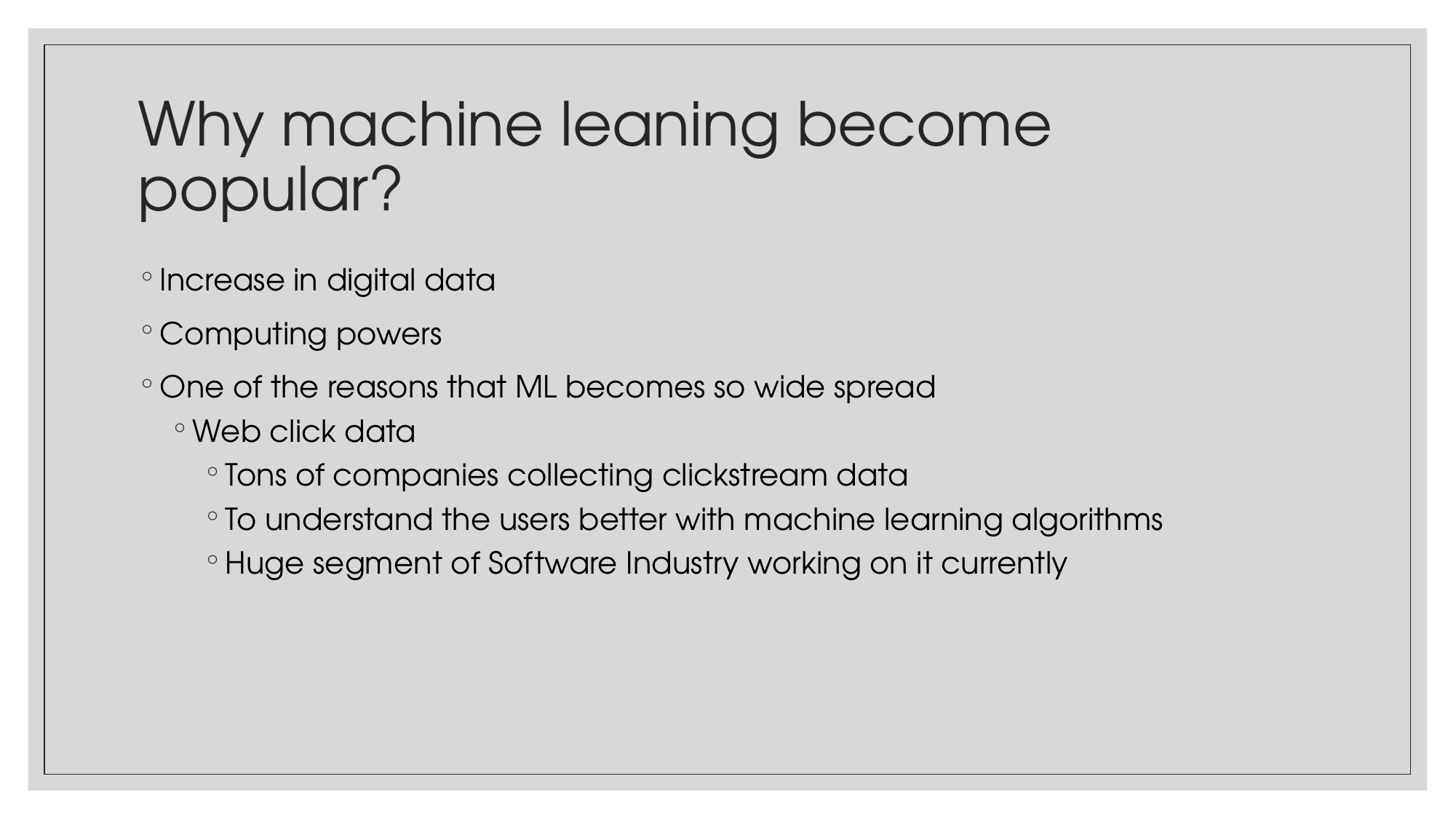

# Why machine leaning become popular?
Increase in digital data
Computing powers
One of the reasons that ML becomes so wide spread
Web click data
Tons of companies collecting clickstream data
To understand the users better with machine learning algorithms
Huge segment of Software Industry working on it currently